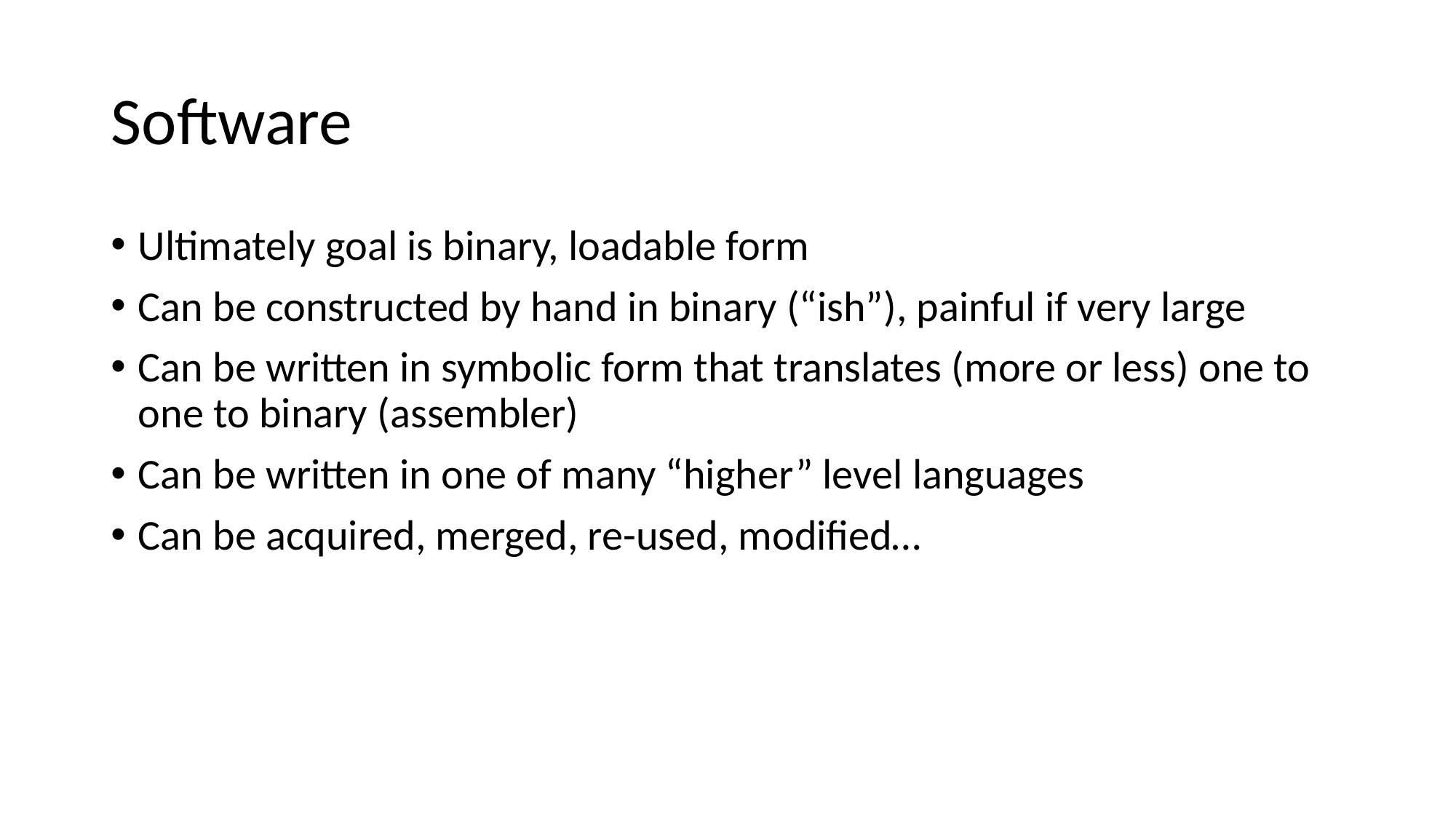

# Software
Ultimately goal is binary, loadable form
Can be constructed by hand in binary (“ish”), painful if very large
Can be written in symbolic form that translates (more or less) one to one to binary (assembler)
Can be written in one of many “higher” level languages
Can be acquired, merged, re-used, modified…